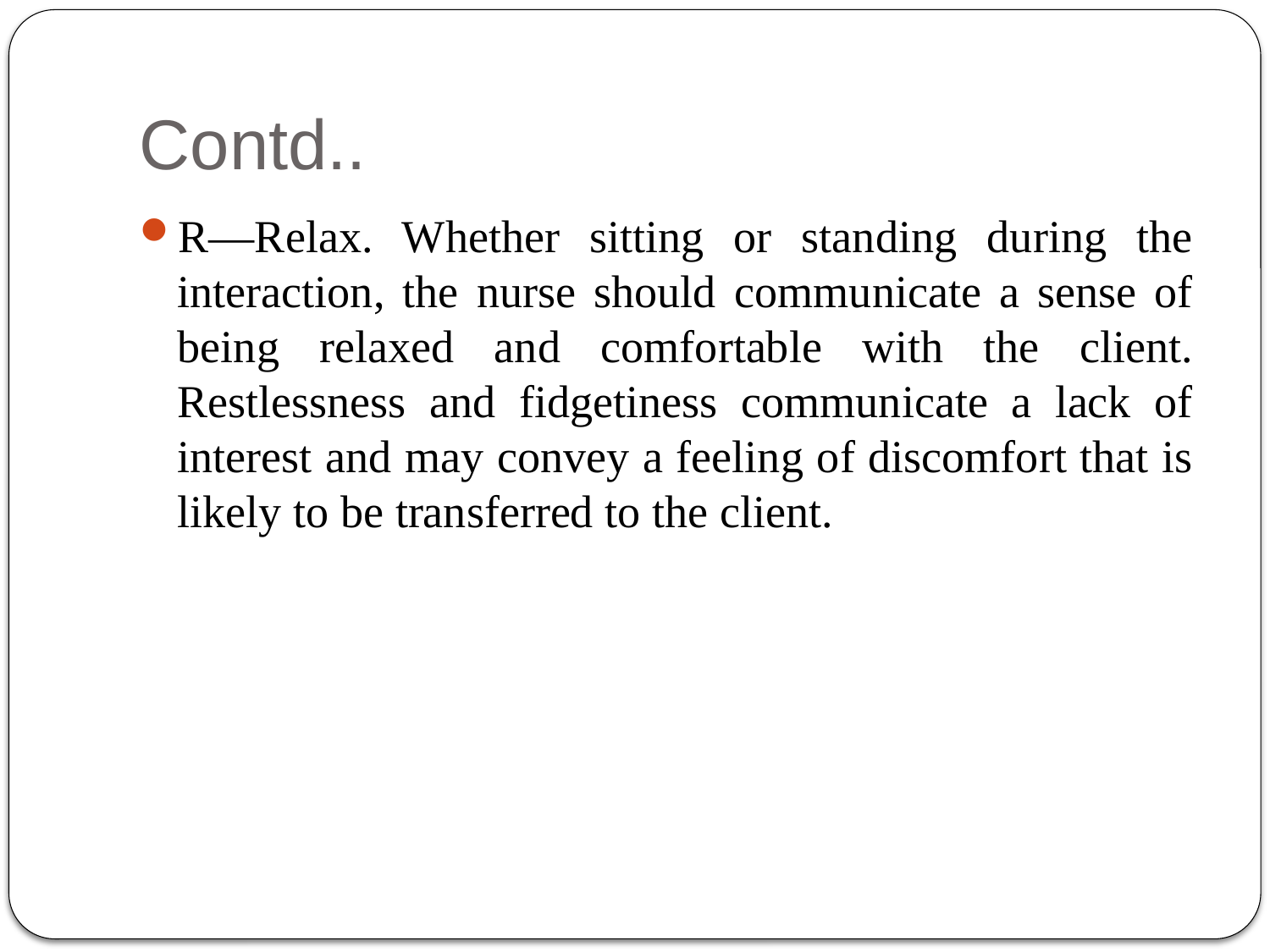

# Contd..
R—Relax. Whether sitting or standing during the interaction, the nurse should communicate a sense of being relaxed and comfortable with the client. Restlessness and fidgetiness communicate a lack of interest and may convey a feeling of discomfort that is likely to be transferred to the client.